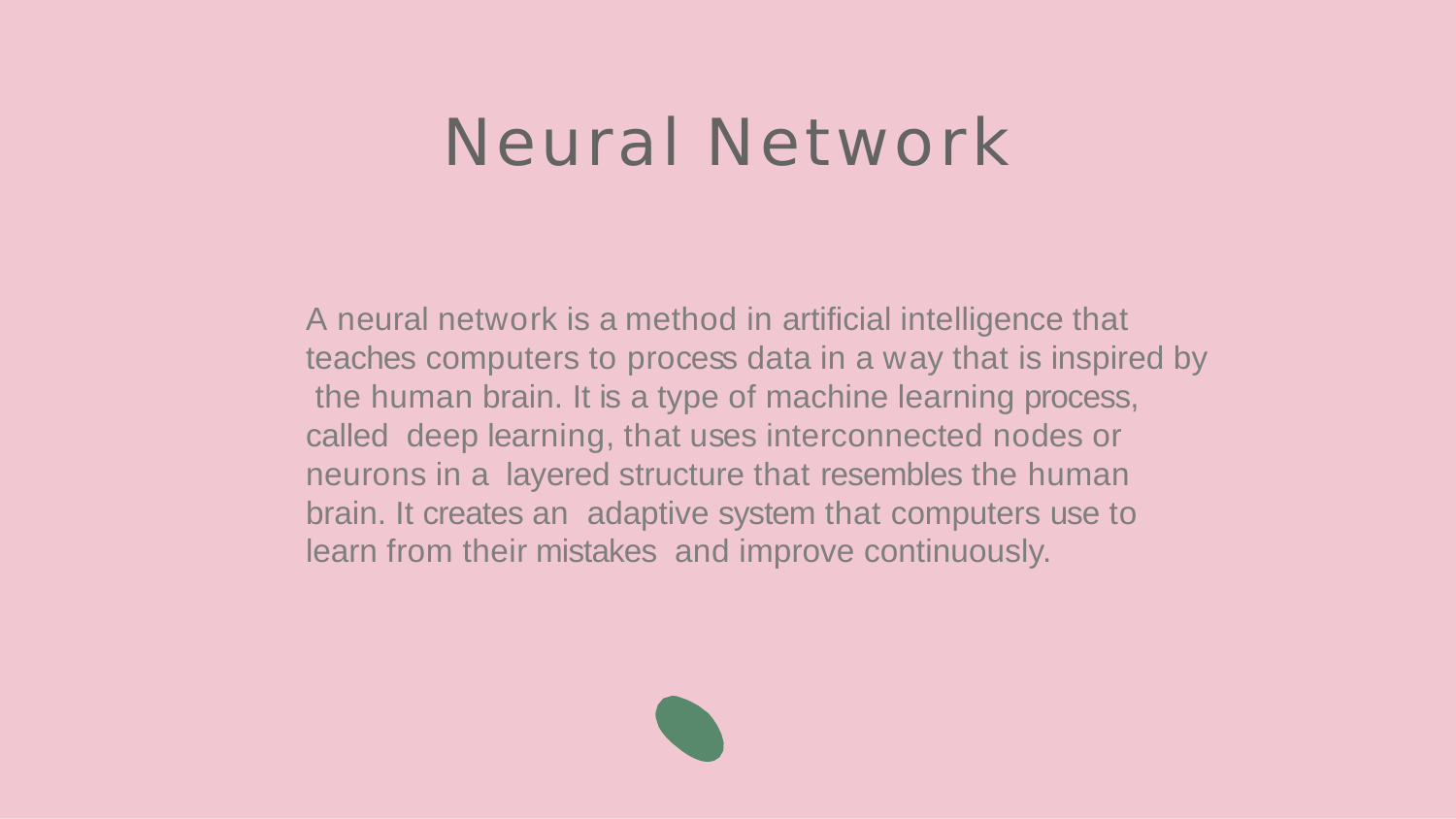

# Neural Network
A neural network is a method in artificial intelligence that  teaches computers to process data in a way that is inspired by  the human brain. It is a type of machine learning process, called  deep learning, that uses interconnected nodes or neurons in a  layered structure that resembles the human brain. It creates an  adaptive system that computers use to learn from their mistakes  and improve continuously.